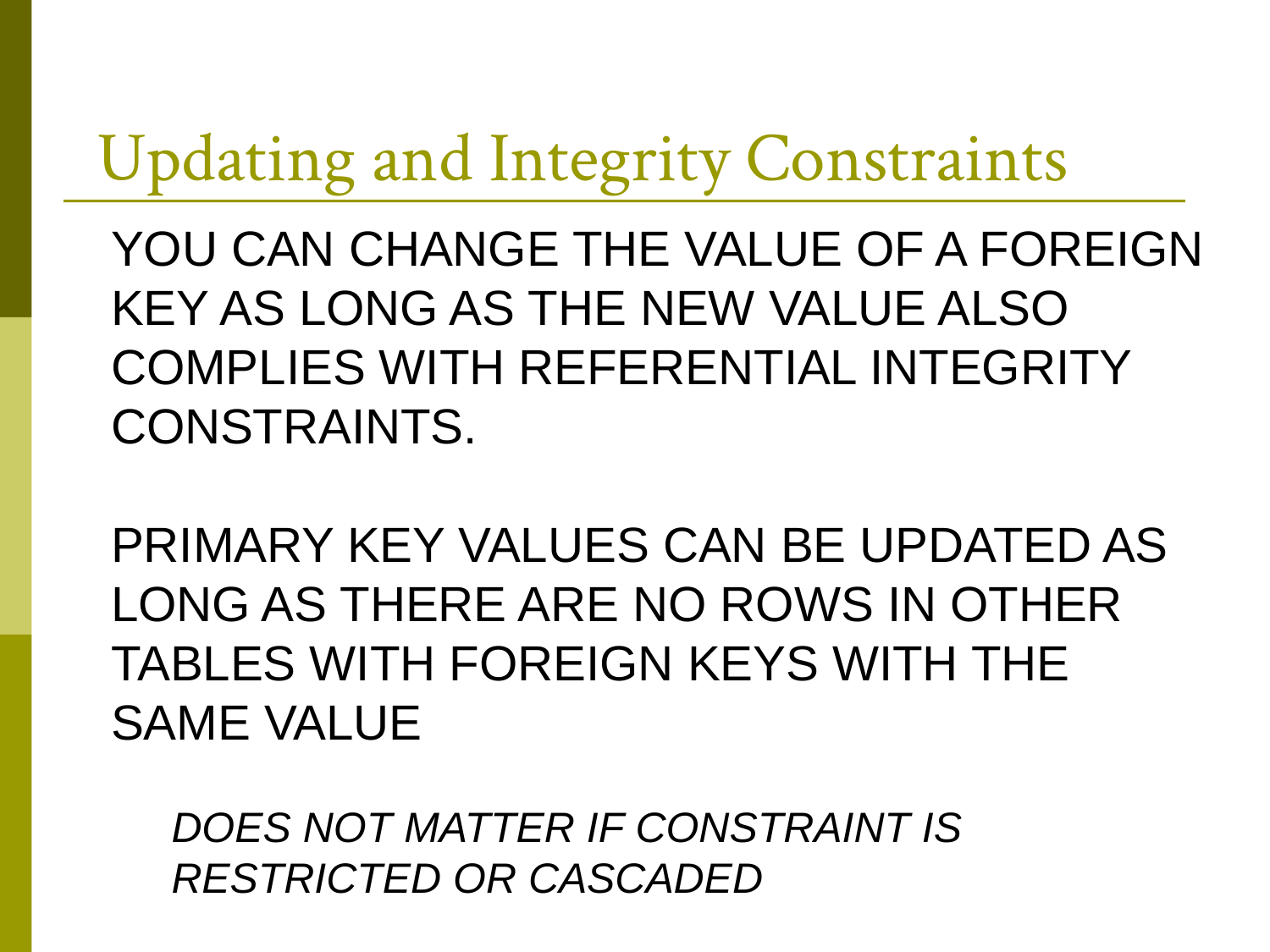

# Updating and Integrity Constraints
YOU CAN CHANGE THE VALUE OF A FOREIGN KEY AS LONG AS THE NEW VALUE ALSO COMPLIES WITH REFERENTIAL INTEGRITY CONSTRAINTS.

PRIMARY KEY VALUES CAN BE UPDATED AS LONG AS THERE ARE NO ROWS IN OTHER TABLES WITH FOREIGN KEYS WITH THE SAME VALUE

DOES NOT MATTER IF CONSTRAINT IS RESTRICTED OR CASCADED